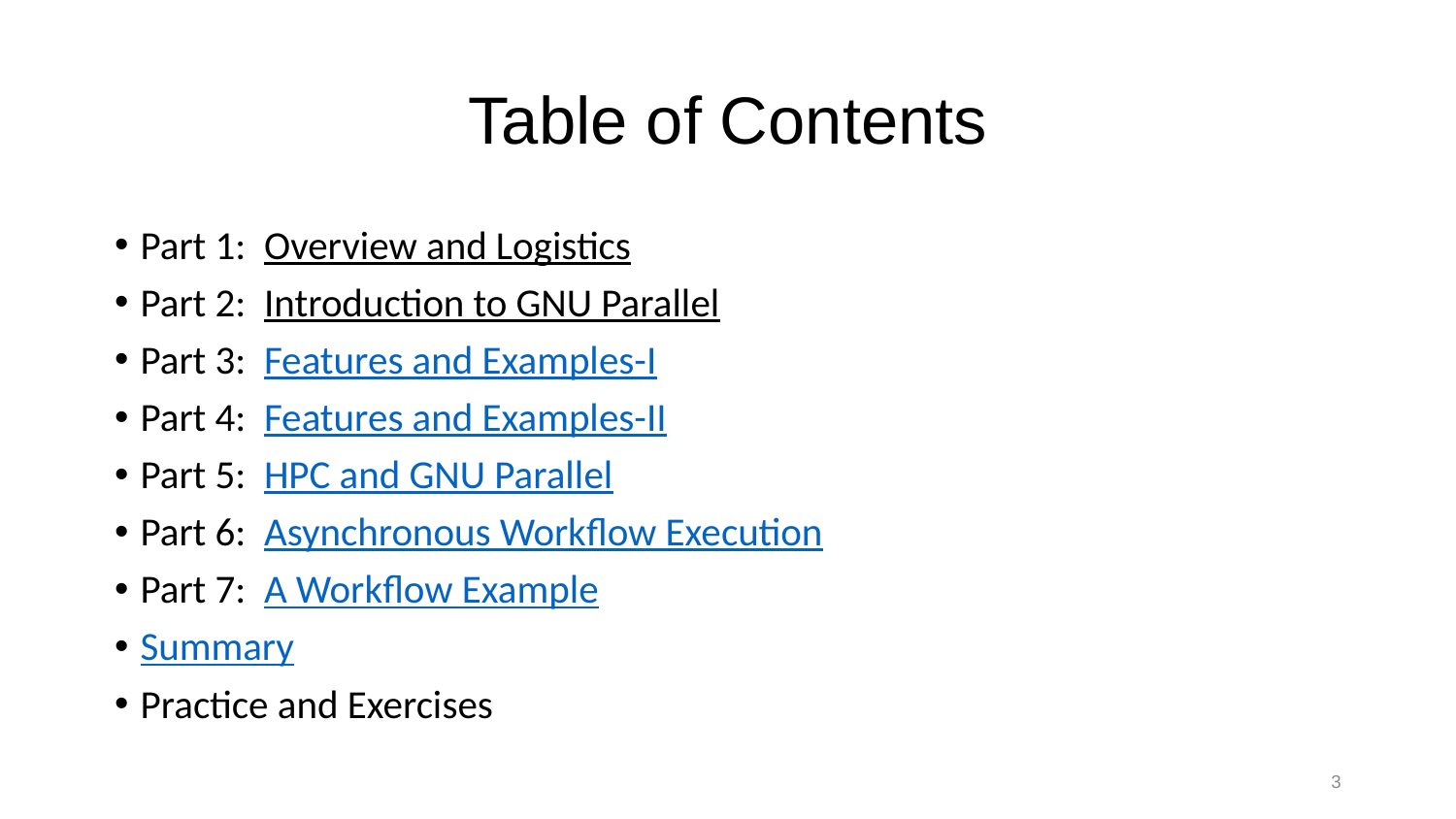

# Table of Contents
Part 1:  Overview and Logistics
Part 2:  Introduction to GNU Parallel
Part 3:  Features and Examples-I
Part 4:  Features and Examples-II
Part 5:  HPC and GNU Parallel
Part 6:  Asynchronous Workflow Execution
Part 7:  A Workflow Example
Summary
Practice and Exercises

3